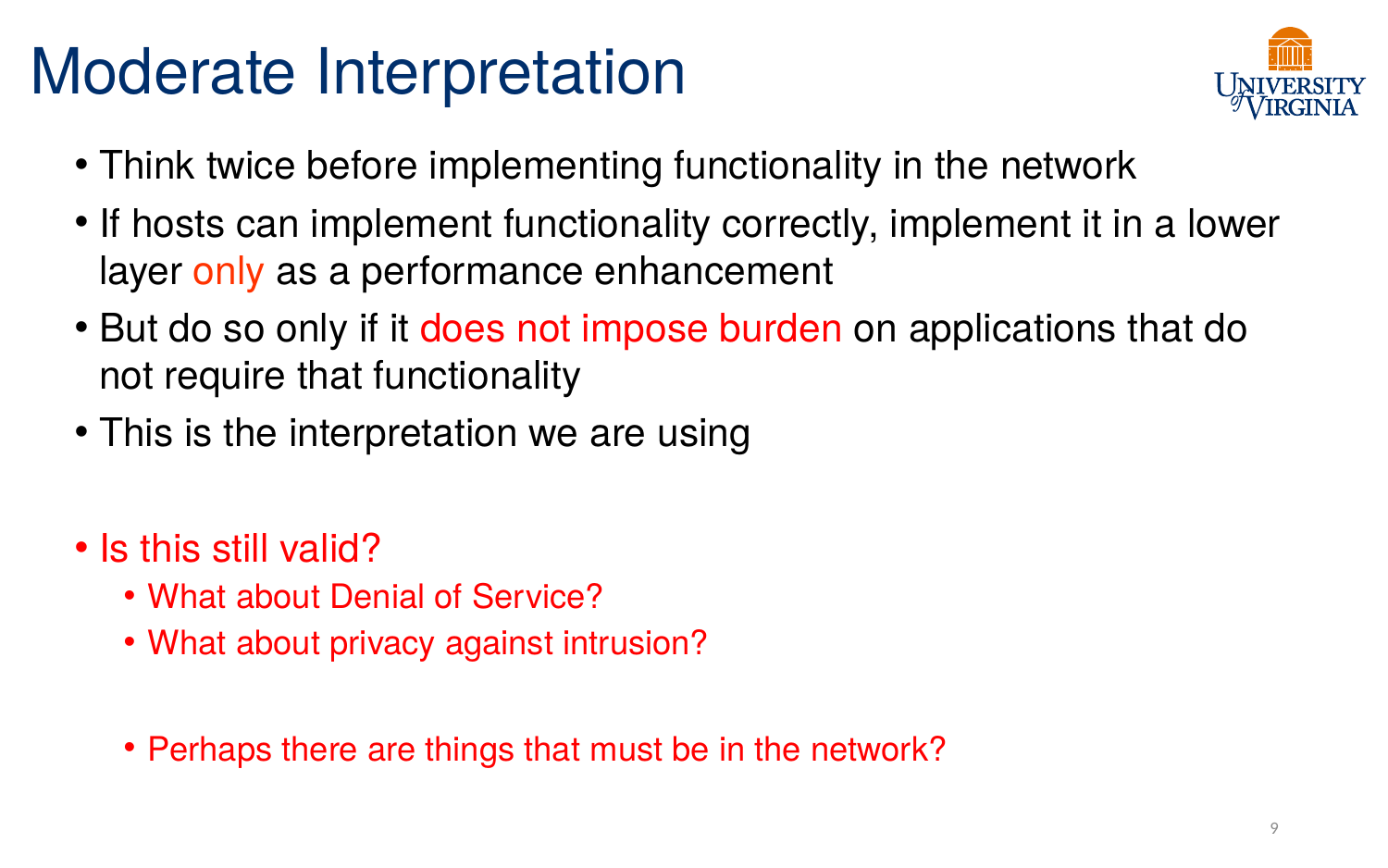

# Moderate Interpretation
Think twice before implementing functionality in the network
If hosts can implement functionality correctly, implement it in a lower layer only as a performance enhancement
But do so only if it does not impose burden on applications that do not require that functionality
This is the interpretation we are using

Is this still valid?
What about Denial of Service?
What about privacy against intrusion?

Perhaps there are things that must be in the network?
9